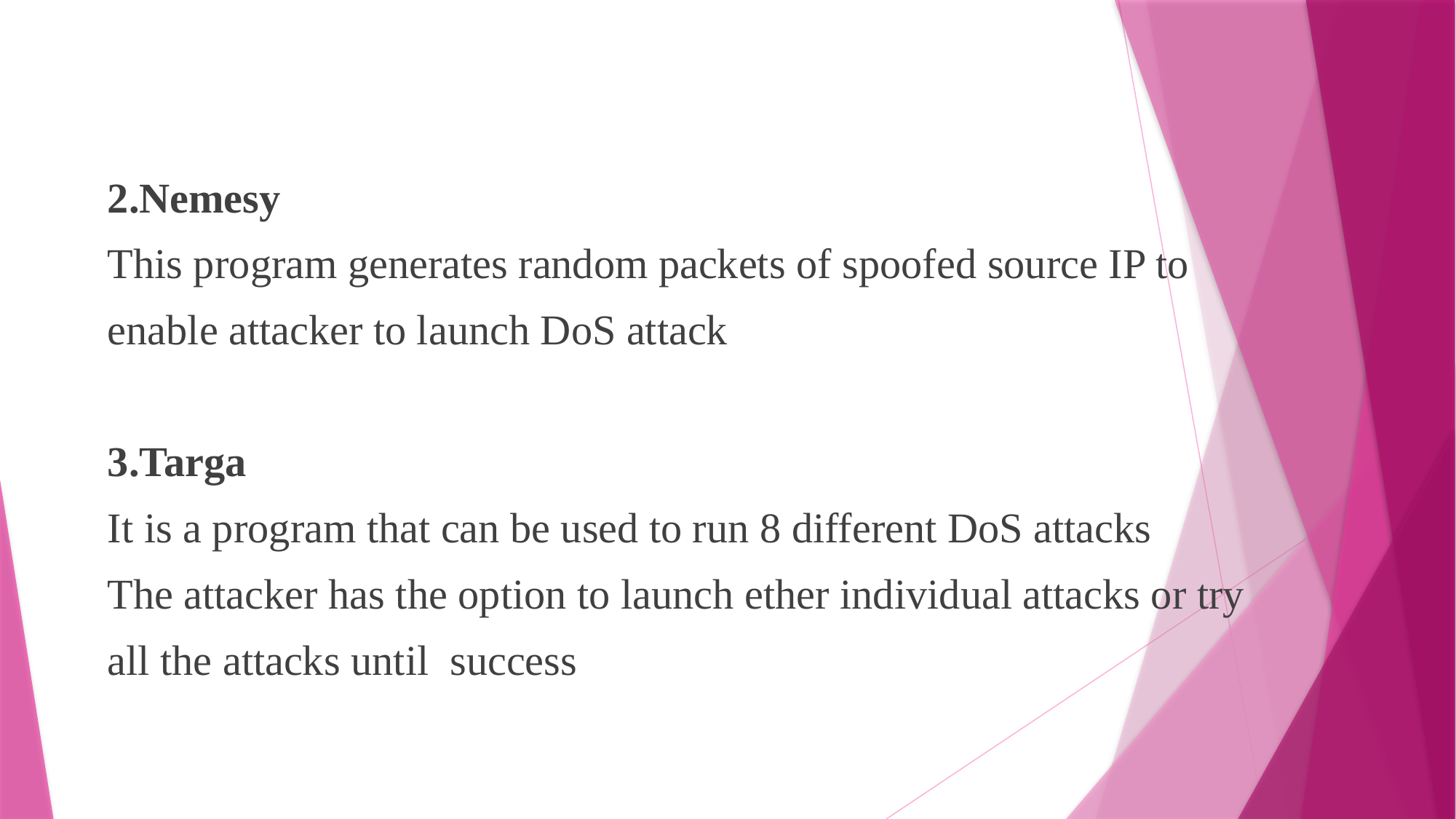

#
2.Nemesy
This program generates random packets of spoofed source IP to
enable attacker to launch DoS attack

3.Targa
It is a program that can be used to run 8 different DoS attacks
The attacker has the option to launch ether individual attacks or try
all the attacks until  success